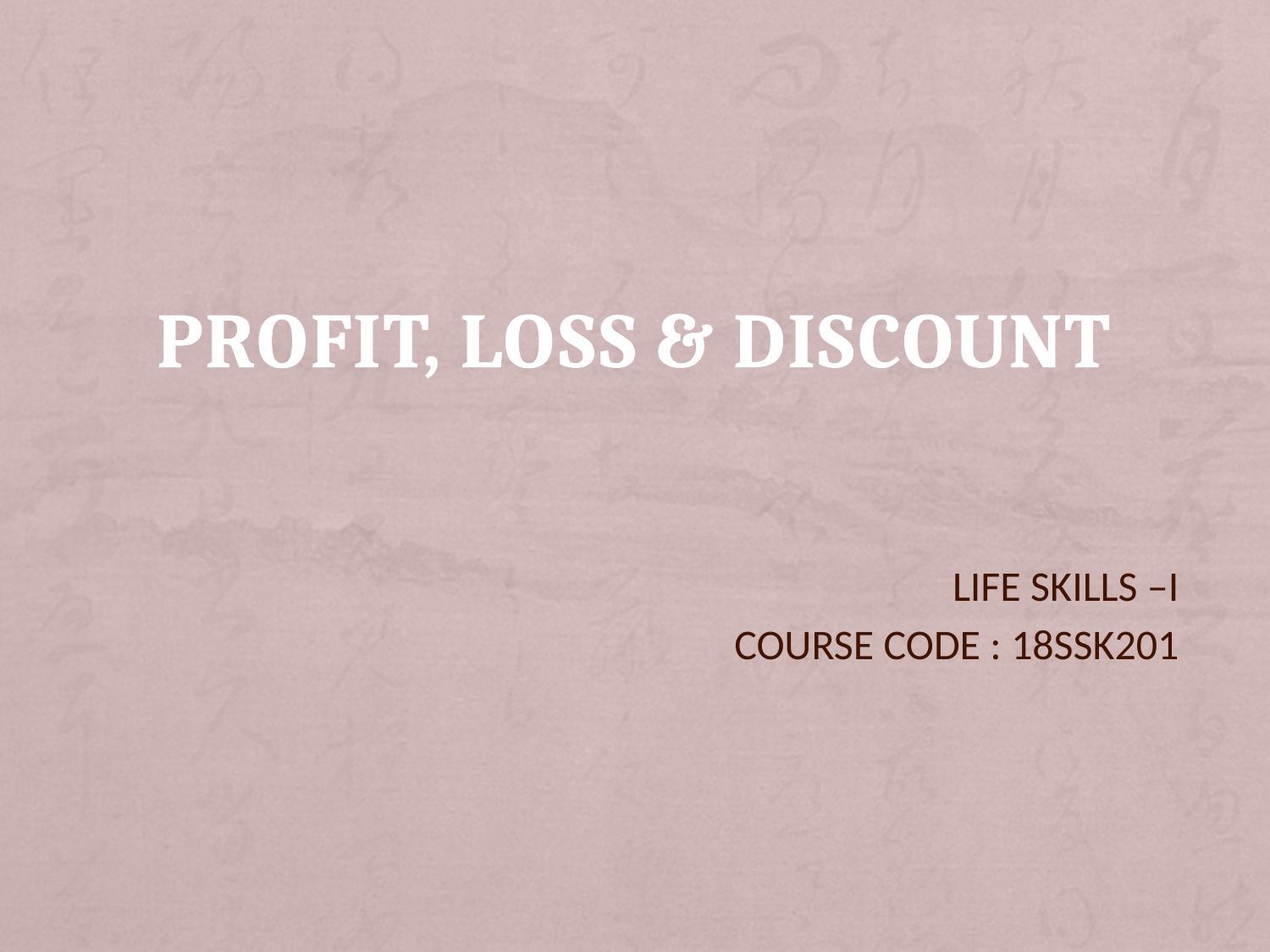

# PROFIT, LOSS & DISCOUNT
LIFE SKILLS –I
COURSE CODE : 18SSK201